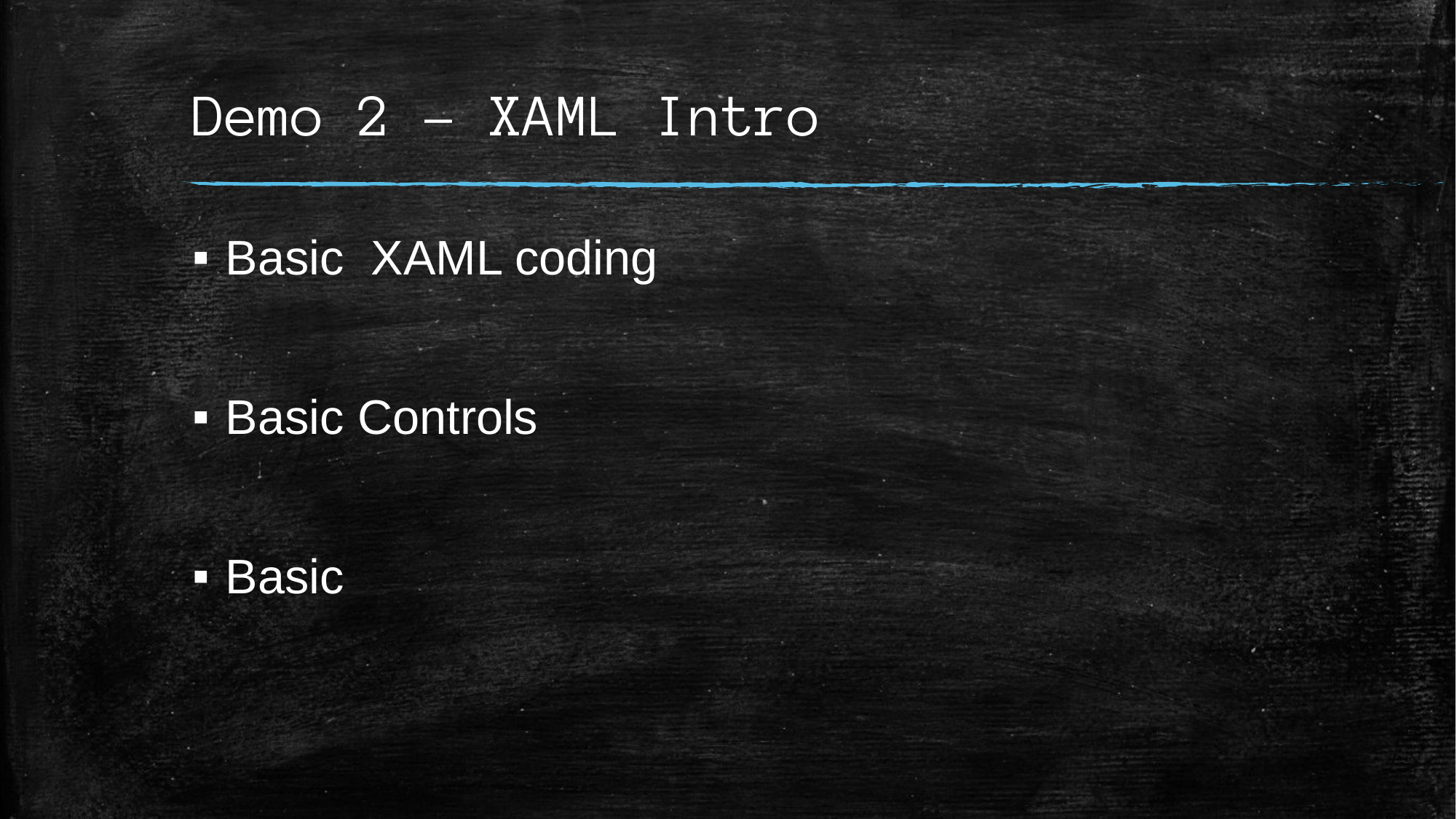

# Demo 2 – XAML Intro
Basic  XAML coding

Basic Controls

Basic